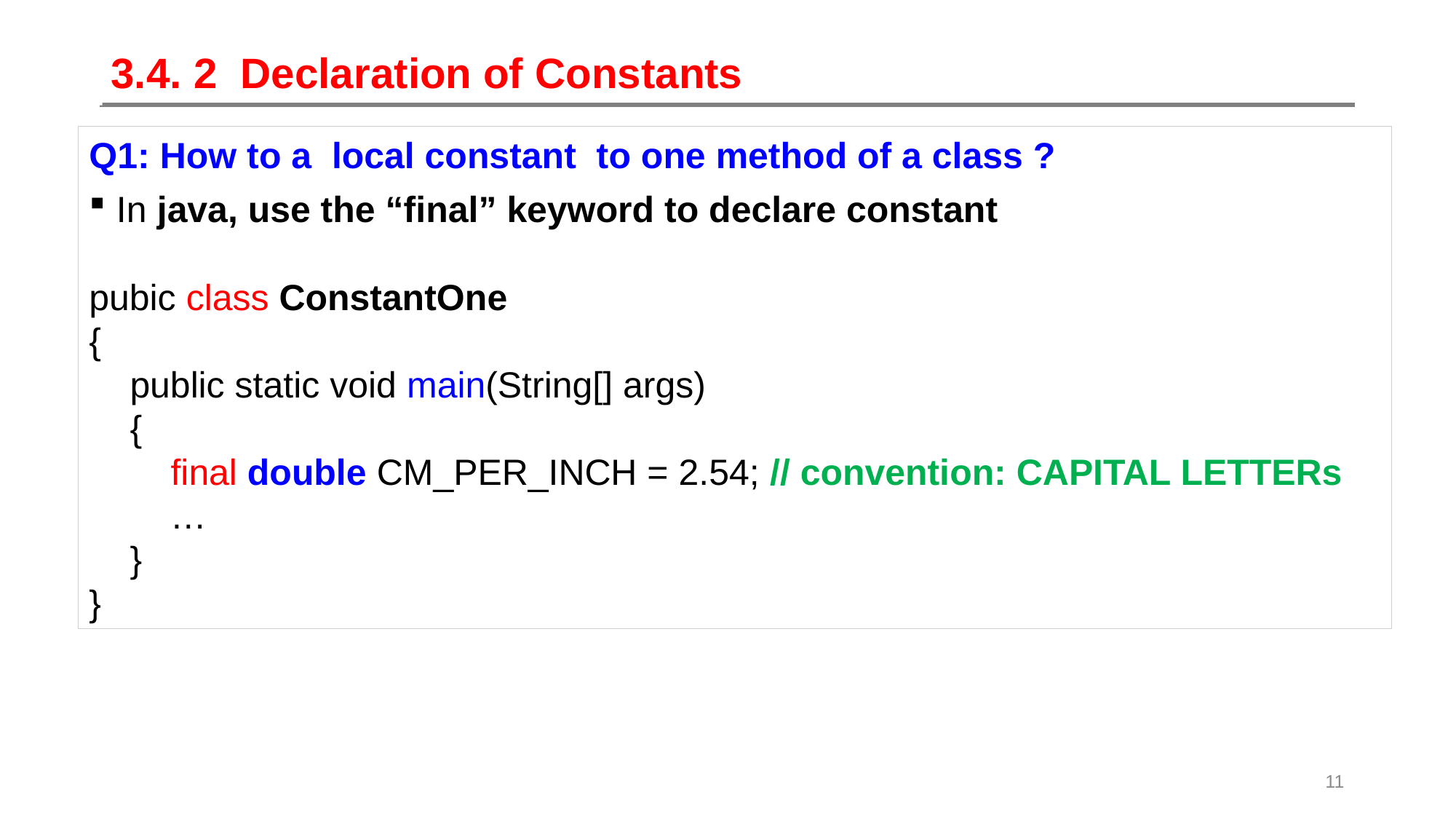

# 3.4. 2  Declaration of Constants

Q1: How to a  local constant  to one method of a class ?
In java, use the “final” keyword to declare constant

pubic class ConstantOne
{
    public static void main(String[] args)
    {
        final double CM_PER_INCH = 2.54; // convention: CAPITAL LETTERs
        …
    }
}
11